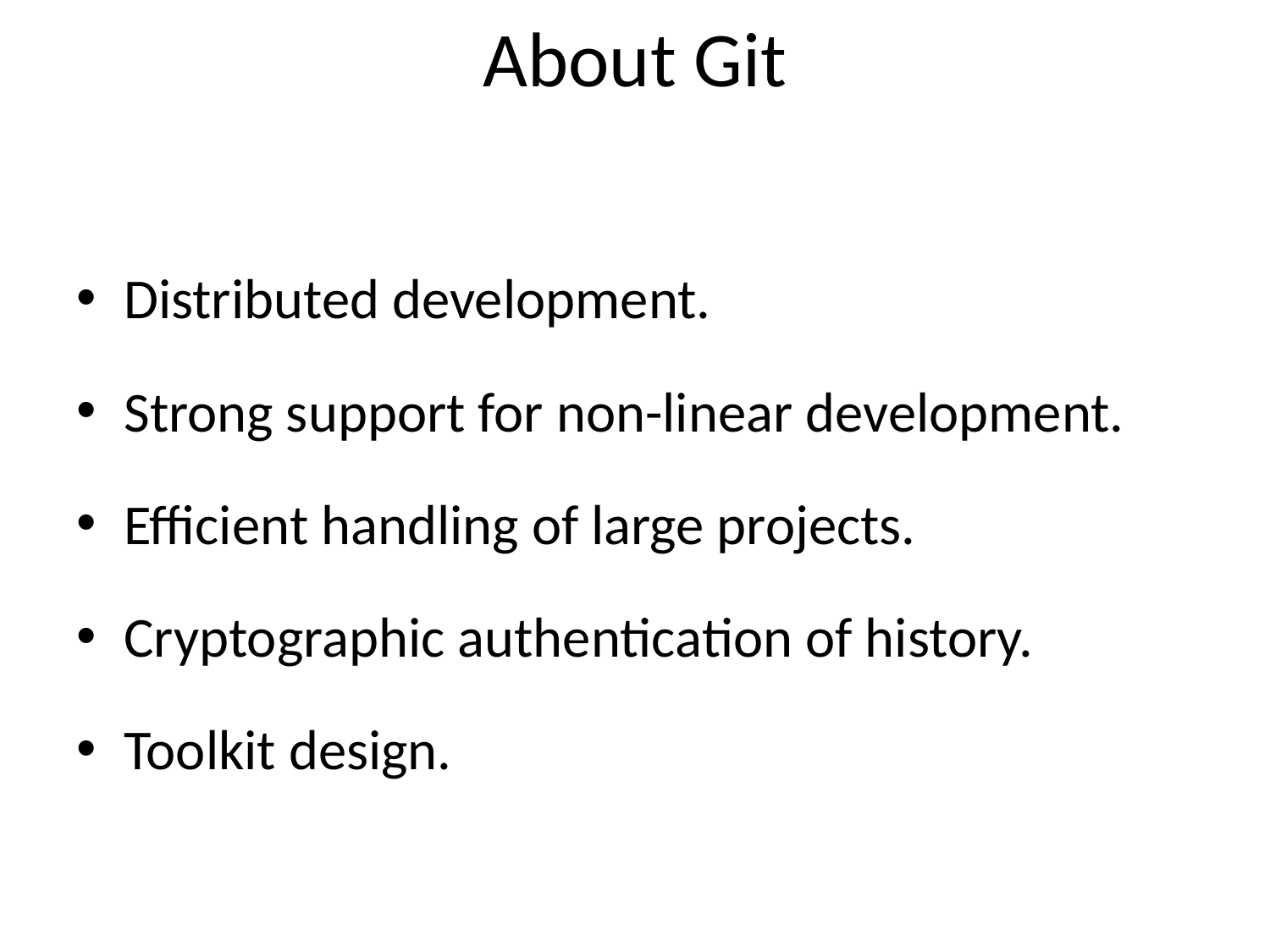

# About Git
Distributed development.
Strong support for non-linear development.
Efficient handling of large projects.
Cryptographic authentication of history.
Toolkit design.